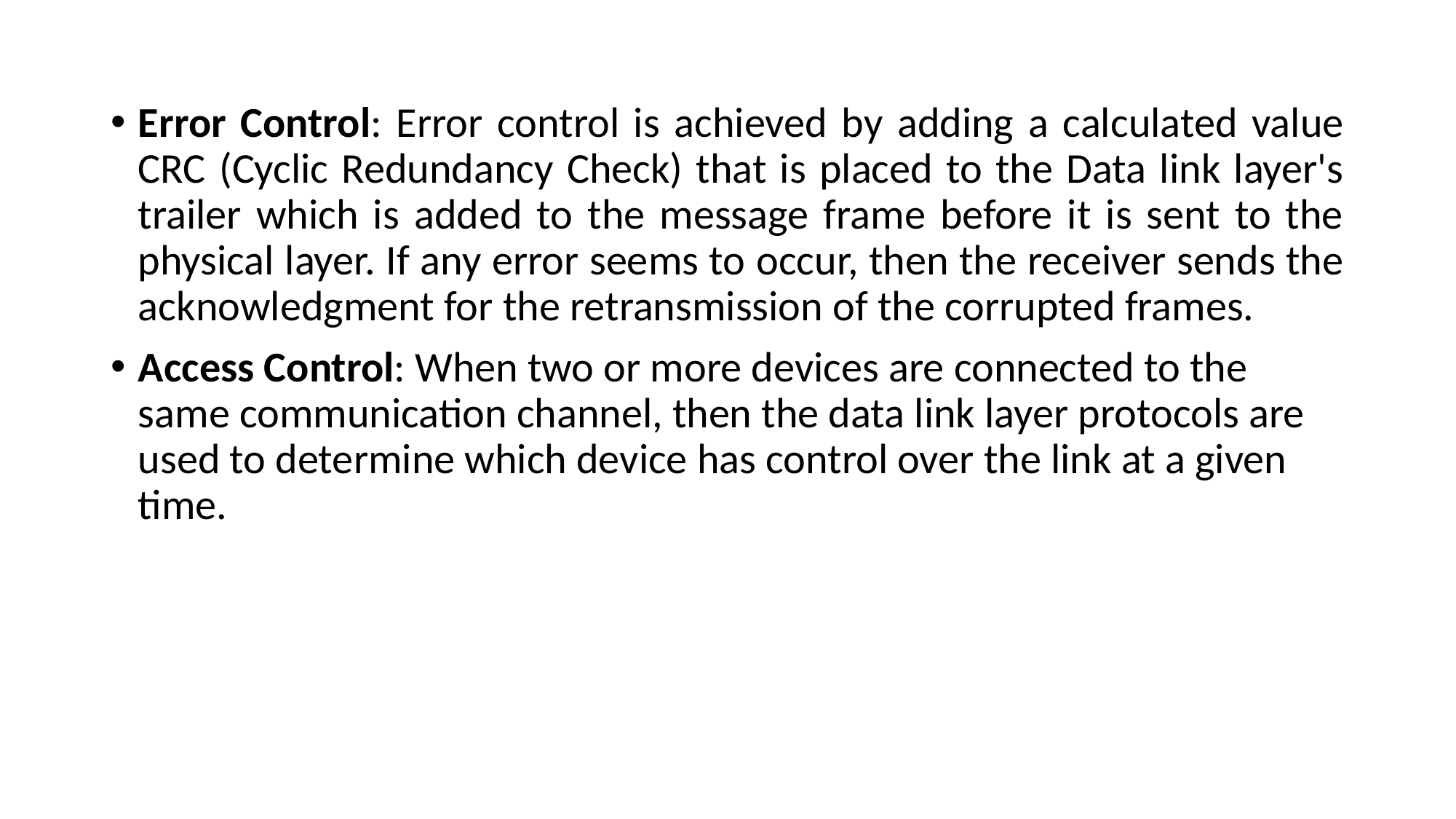

Error Control: Error control is achieved by adding a calculated value CRC (Cyclic Redundancy Check) that is placed to the Data link layer's trailer which is added to the message frame before it is sent to the physical layer. If any error seems to occur, then the receiver sends the acknowledgment for the retransmission of the corrupted frames.
Access Control: When two or more devices are connected to the same communication channel, then the data link layer protocols are used to determine which device has control over the link at a given time.